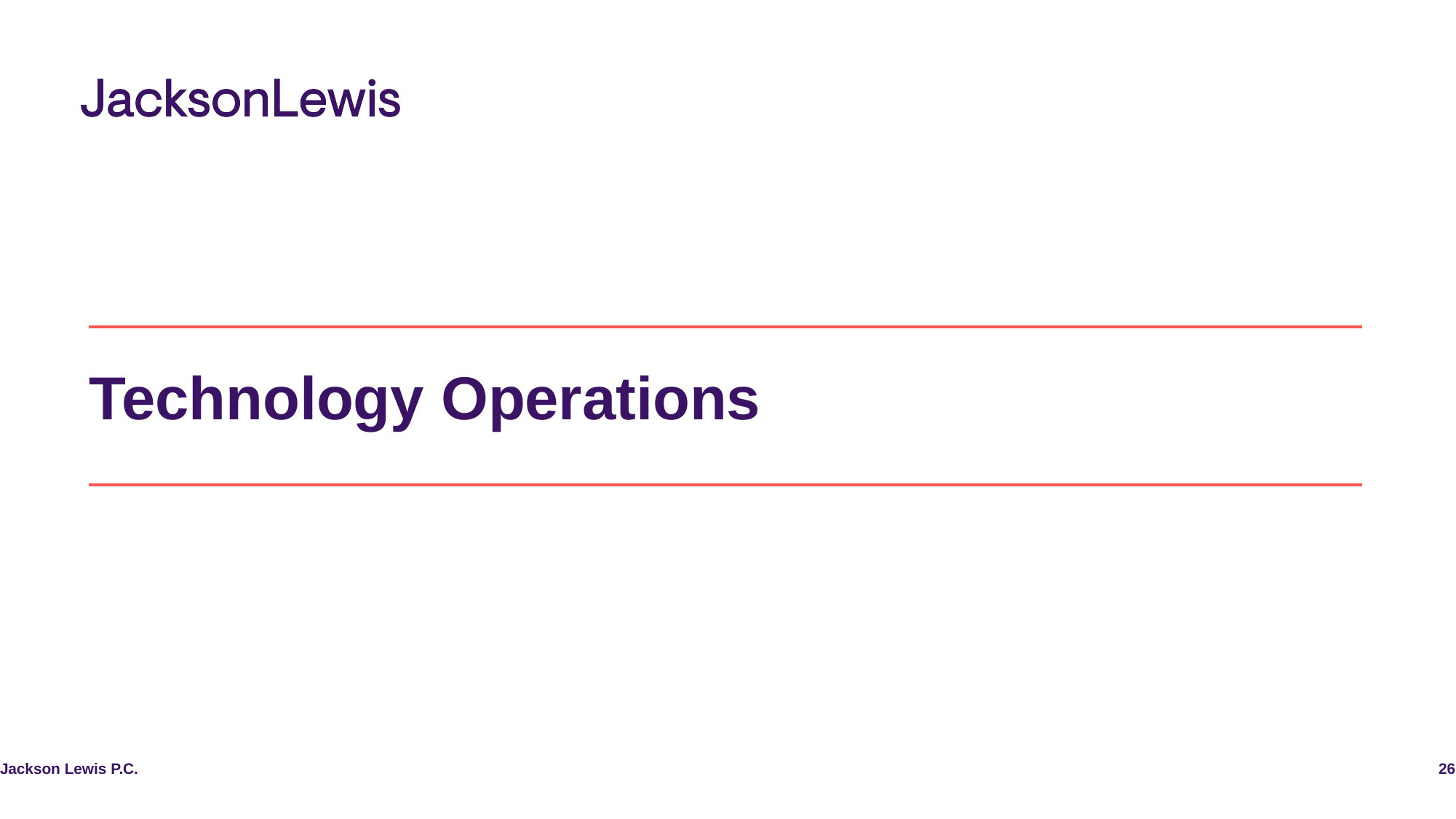

# Technology Operations
26
Jackson Lewis P.C.